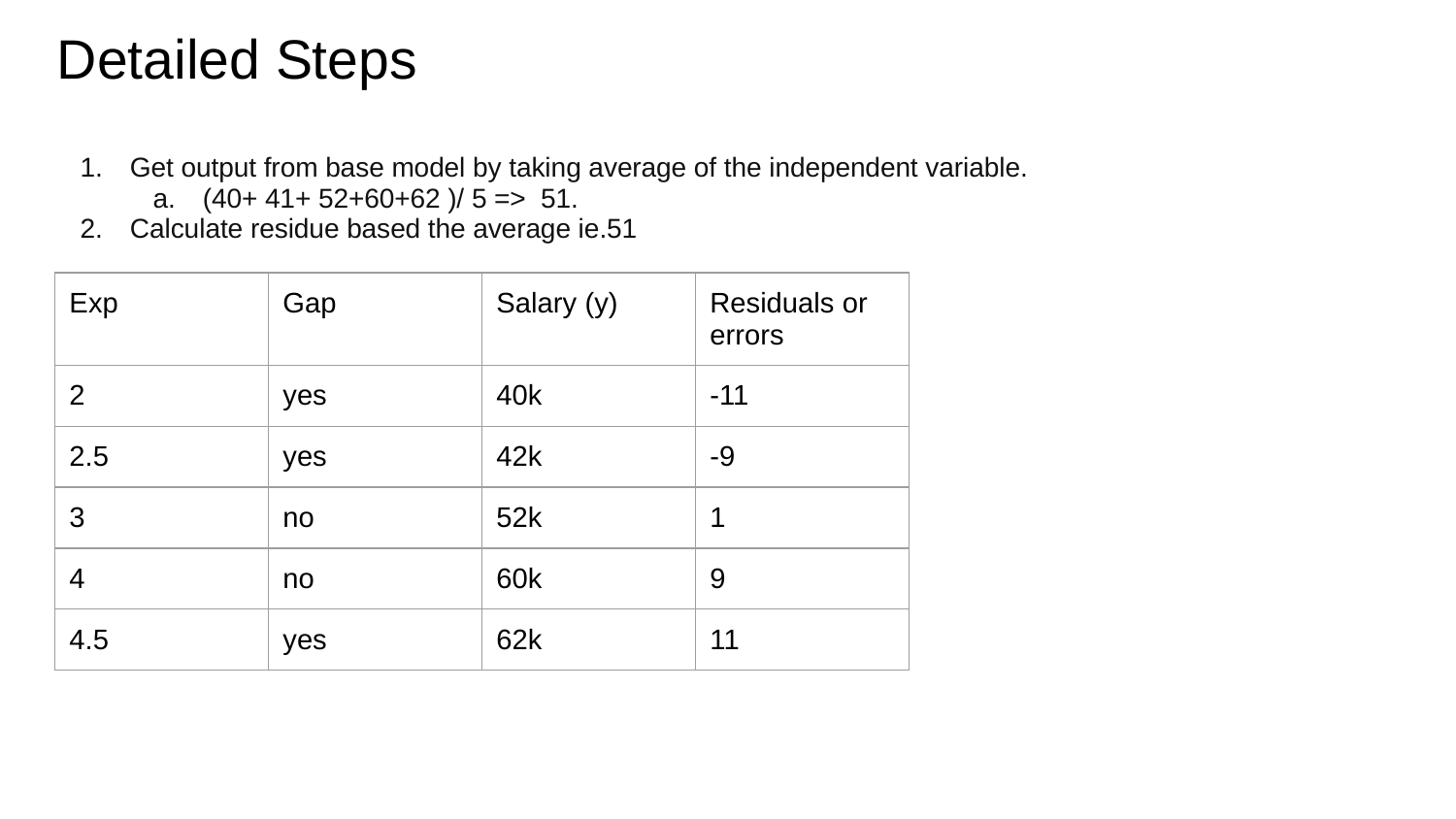

# Detailed Steps

Get output from base model by taking average of the independent variable.
(40+ 41+ 52+60+62 )/ 5 =>  51.
Calculate residue based the average ie.51

| Exp | Gap | Salary (y) | Residuals or errors |
| --- | --- | --- | --- |
| 2 | yes | 40k | -11 |
| 2.5 | yes | 42k | -9 |
| 3 | no | 52k | 1 |
| 4 | no | 60k | 9 |
| 4.5 | yes | 62k | 11 |